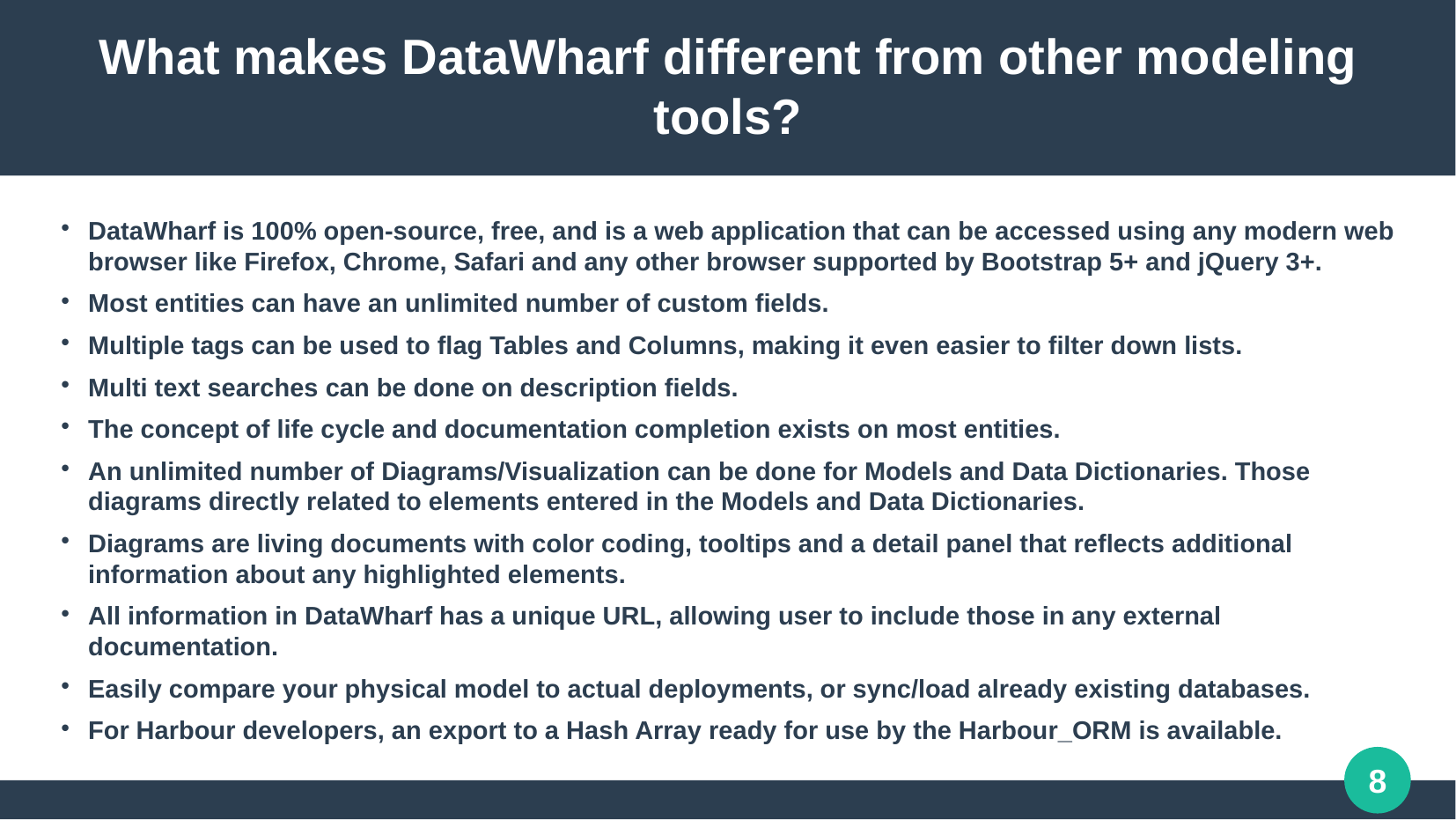

# What makes DataWharf different from other modeling tools?
DataWharf is 100% open-source, free, and is a web application that can be accessed using any modern web browser like Firefox, Chrome, Safari and any other browser supported by Bootstrap 5+ and jQuery 3+.
Most entities can have an unlimited number of custom fields.
Multiple tags can be used to flag Tables and Columns, making it even easier to filter down lists.
Multi text searches can be done on description fields.
The concept of life cycle and documentation completion exists on most entities.
An unlimited number of Diagrams/Visualization can be done for Models and Data Dictionaries. Those diagrams directly related to elements entered in the Models and Data Dictionaries.
Diagrams are living documents with color coding, tooltips and a detail panel that reflects additional information about any highlighted elements.
All information in DataWharf has a unique URL, allowing user to include those in any external documentation.
Easily compare your physical model to actual deployments, or sync/load already existing databases.
For Harbour developers, an export to a Hash Array ready for use by the Harbour_ORM is available.